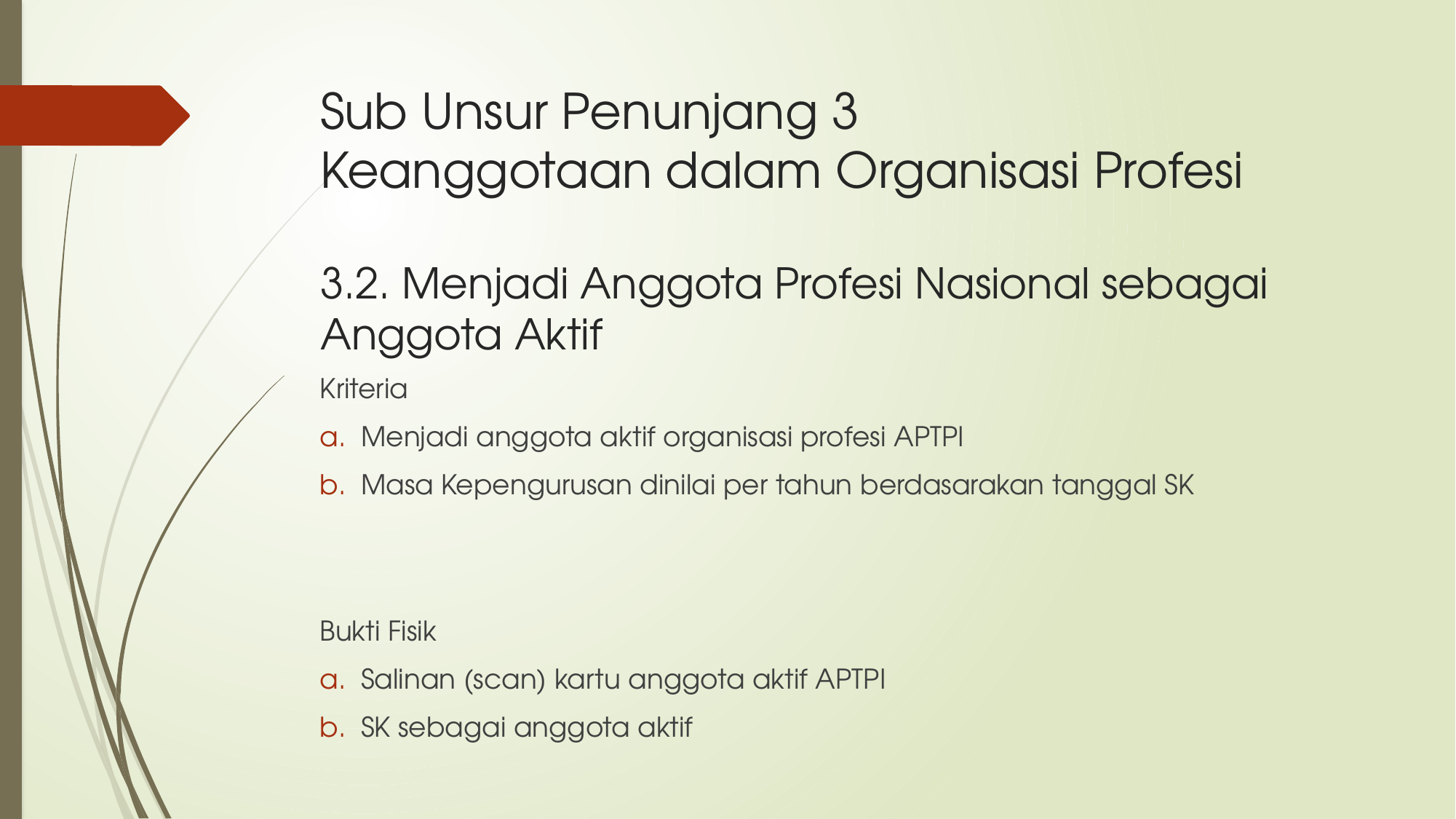

# Sub Unsur Penunjang 3 Keanggotaan dalam Organisasi Profesi 3.2. Menjadi Anggota Profesi Nasional sebagai Anggota Aktif
Kriteria
Menjadi anggota aktif organisasi profesi APTPI
Masa Kepengurusan dinilai per tahun berdasarakan tanggal SK

Bukti Fisik
Salinan (scan) kartu anggota aktif APTPI
SK sebagai anggota aktif